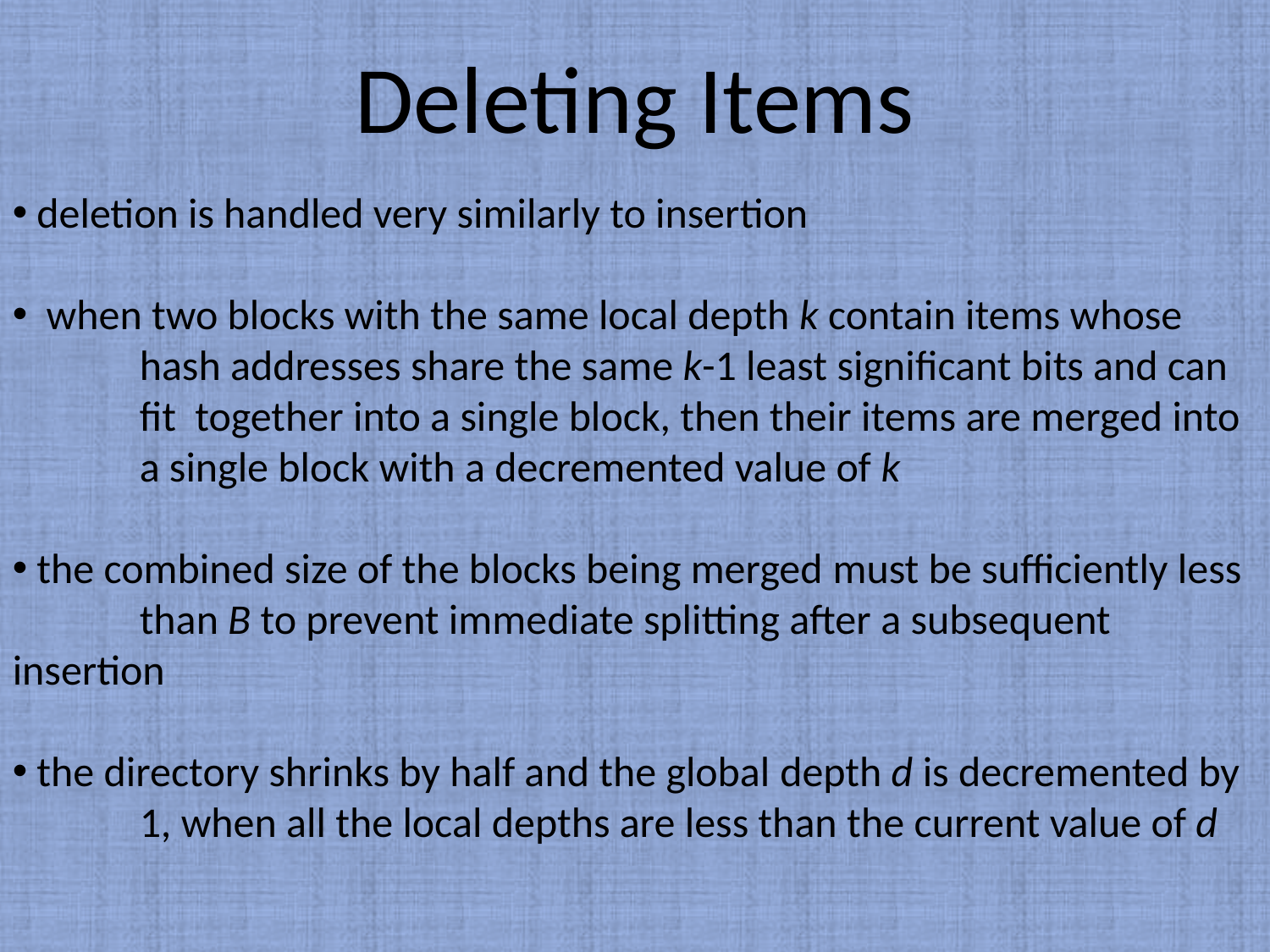

Deleting Items
 deletion is handled very similarly to insertion

  when two blocks with the same local depth k contain items whose 	hash addresses share the same k-1 least significant bits and can 	fit  together into a single block, then their items are merged into 	a single block with a decremented value of k

 the combined size of the blocks being merged must be sufficiently less 	than B to prevent immediate splitting after a subsequent 	insertion

 the directory shrinks by half and the global depth d is decremented by 	1, when all the local depths are less than the current value of d